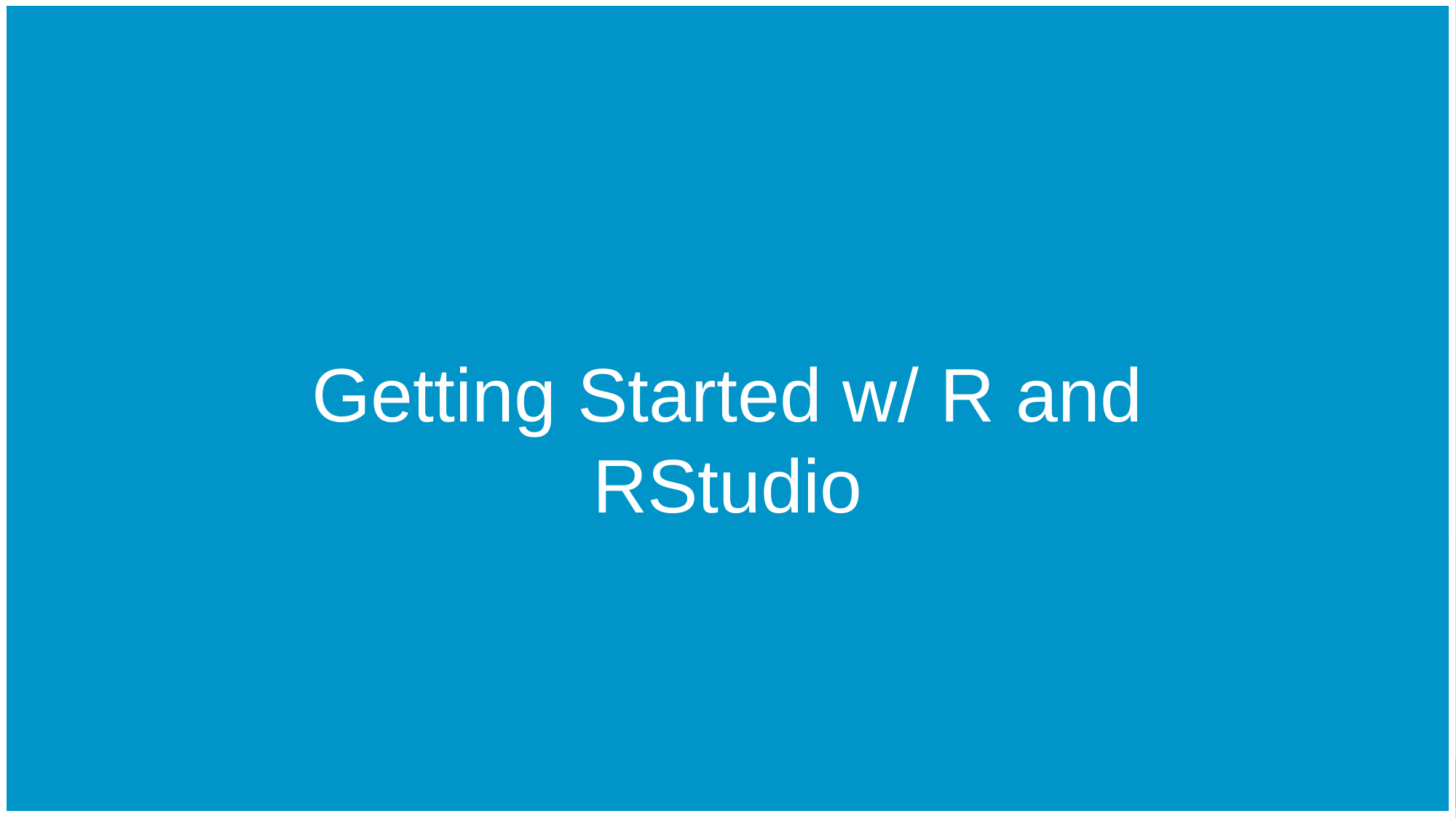

# Getting Started w/ R and RStudio